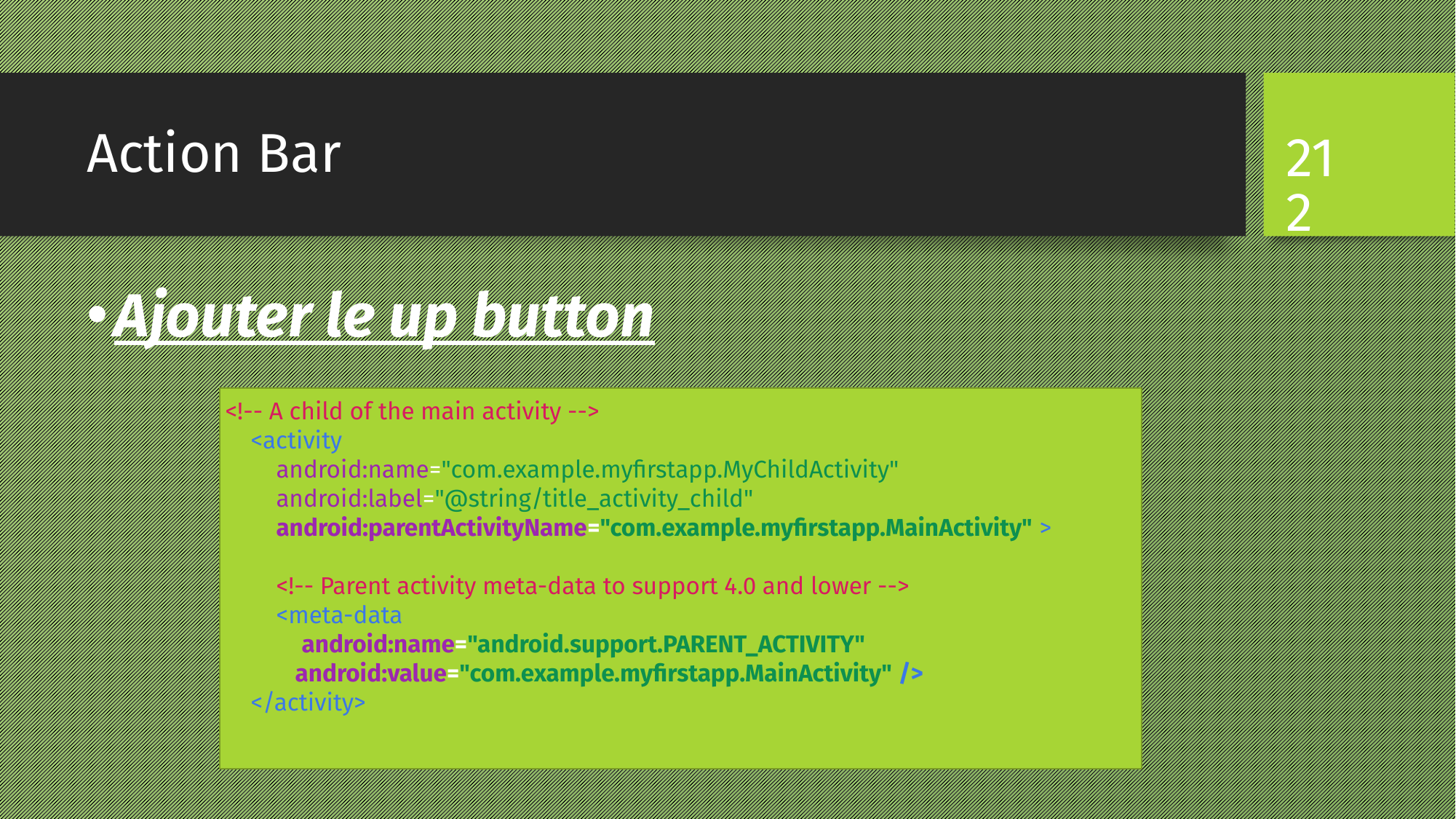

# Action Bar
212
Ajouter le up button

<!-- A child of the main activity -->
    <activity
        android:name="com.example.myfirstapp.MyChildActivity"
        android:label="@string/title_activity_child"
        android:parentActivityName="com.example.myfirstapp.MainActivity" >
        <!-- Parent activity meta-data to support 4.0 and lower -->
        <meta-data
            android:name="android.support.PARENT_ACTIVITY"
            android:value="com.example.myfirstapp.MainActivity" />
    </activity>